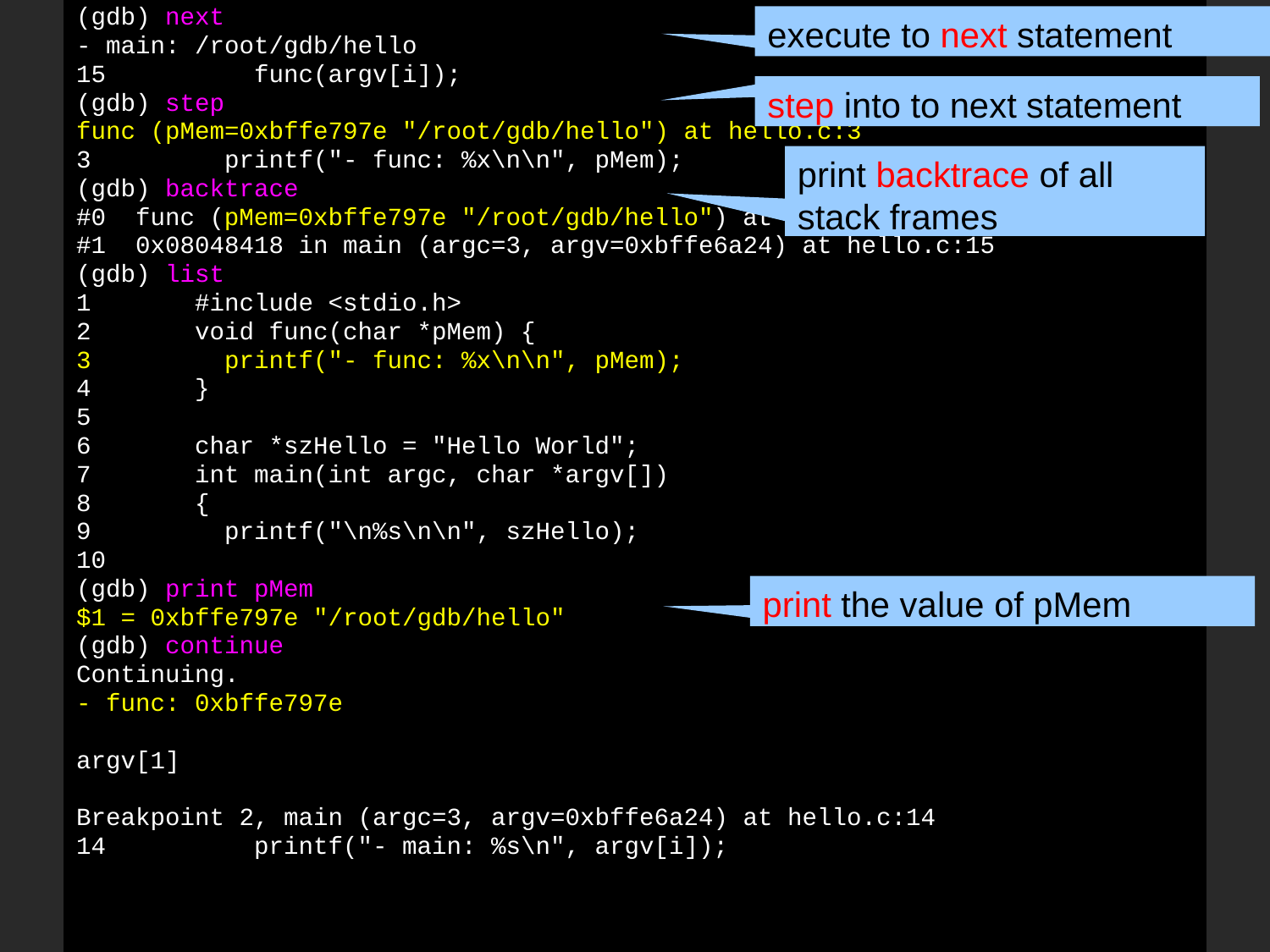

(gdb) next
- main: /root/gdb/hello
15          func(argv[i]);
(gdb) step
func (pMem=0xbffe797e "/root/gdb/hello") at hello.c:3
3         printf("- func: %x\n\n", pMem);
(gdb) backtrace
#0  func (pMem=0xbffe797e "/root/gdb/hello") at hello.c:3
#1  0x08048418 in main (argc=3, argv=0xbffe6a24) at hello.c:15
(gdb) list
1       #include <stdio.h>
2       void func(char *pMem) {
3         printf("- func: %x\n\n", pMem);
4       }
5
6       char *szHello = "Hello World";
7       int main(int argc, char *argv[])
8       {
9         printf("\n%s\n\n", szHello);
10
(gdb) print pMem
$1 = 0xbffe797e "/root/gdb/hello"
(gdb) continue
Continuing.
- func: 0xbffe797e

argv[1]

Breakpoint 2, main (argc=3, argv=0xbffe6a24) at hello.c:14
14          printf("- main: %s\n", argv[i]);
execute to next statement
step into to next statement
print backtrace of all stack frames
print the value of pMem